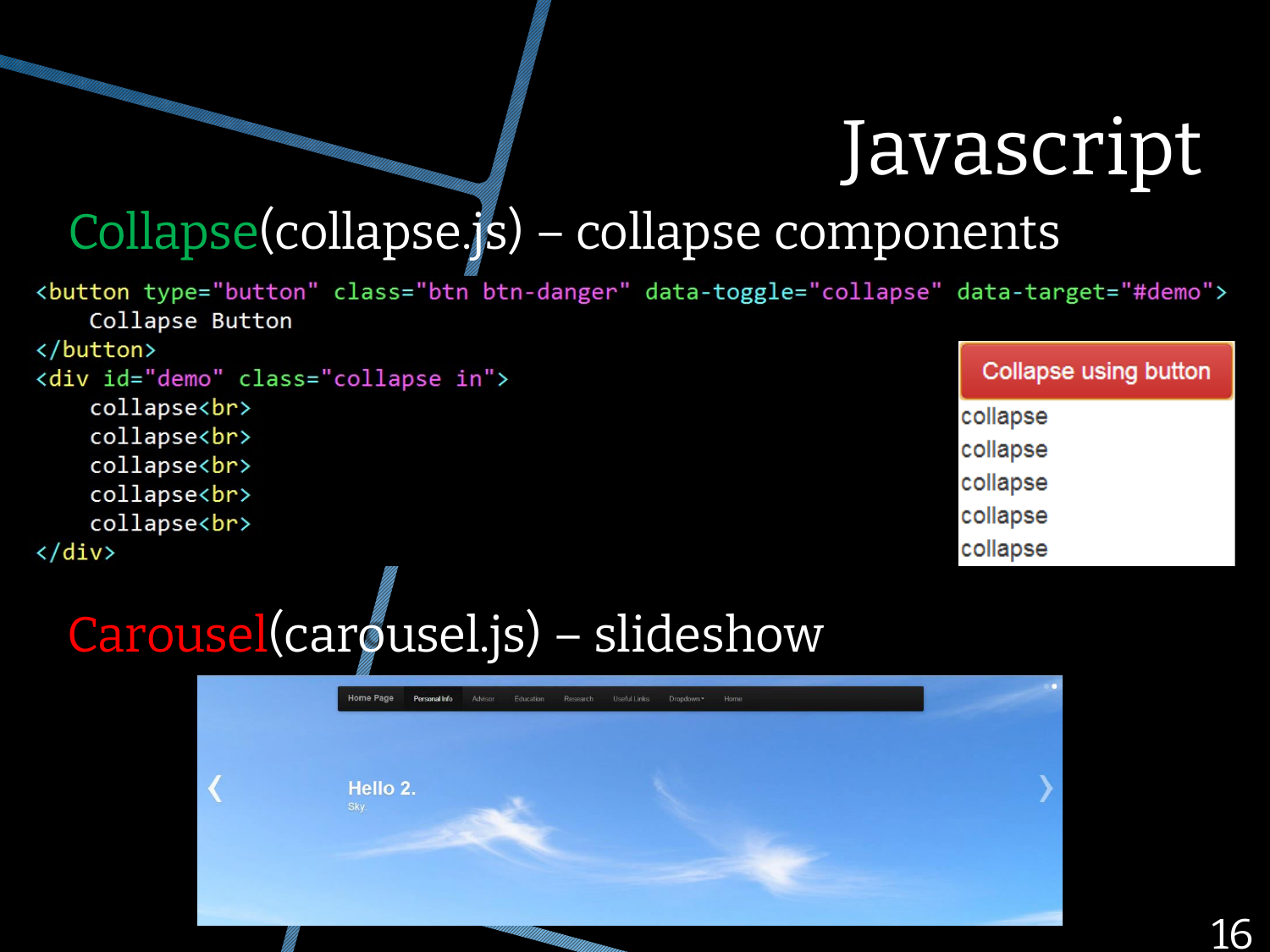

# Javascript
Collapse(collapse.js) – collapse components

Carousel(carousel.js) – slideshow

16